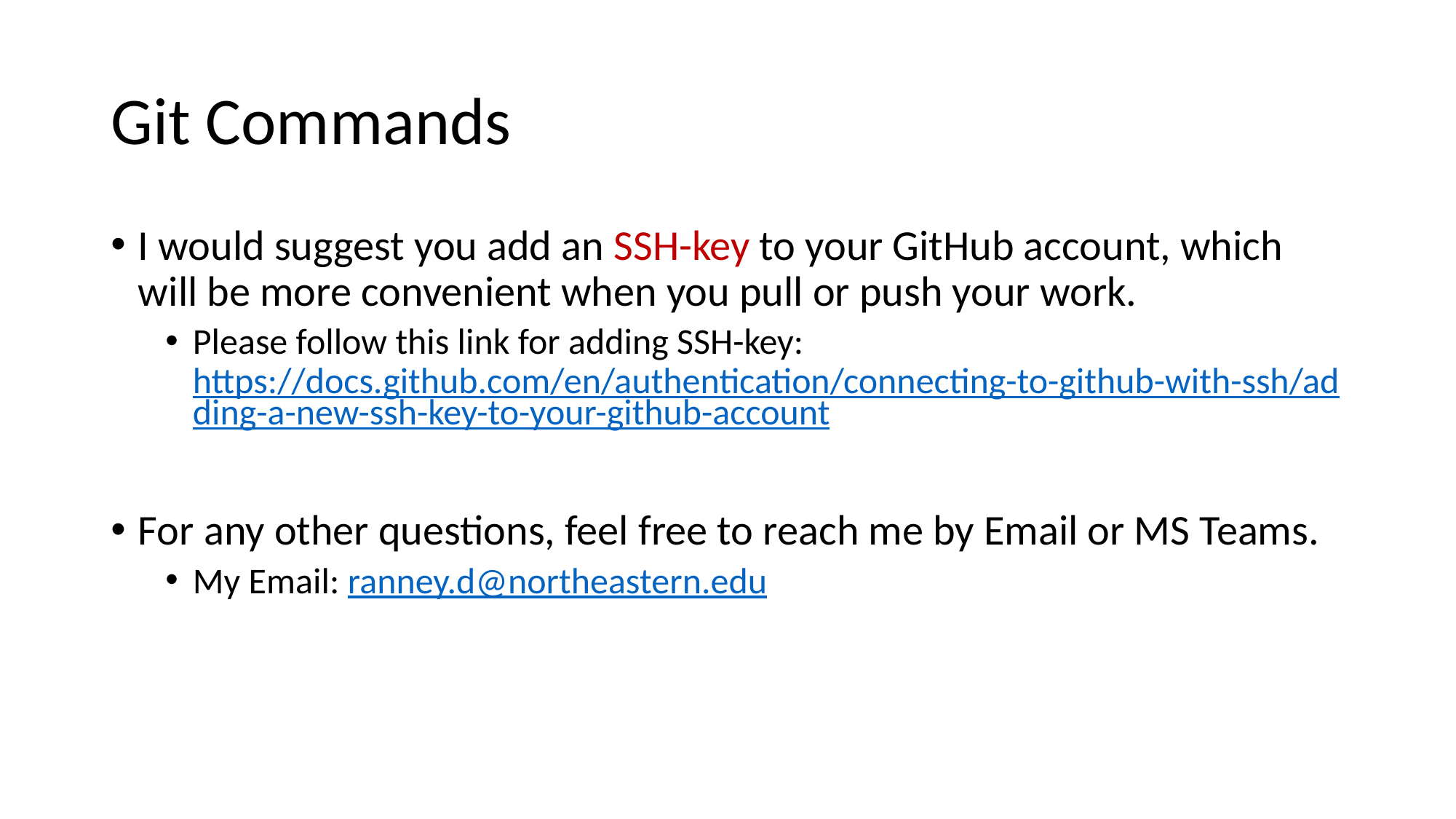

# Git Commands
I would suggest you add an SSH-key to your GitHub account, which will be more convenient when you pull or push your work.
Please follow this link for adding SSH-key: https://docs.github.com/en/authentication/connecting-to-github-with-ssh/adding-a-new-ssh-key-to-your-github-account

For any other questions, feel free to reach me by Email or MS Teams.
My Email: ranney.d@northeastern.edu